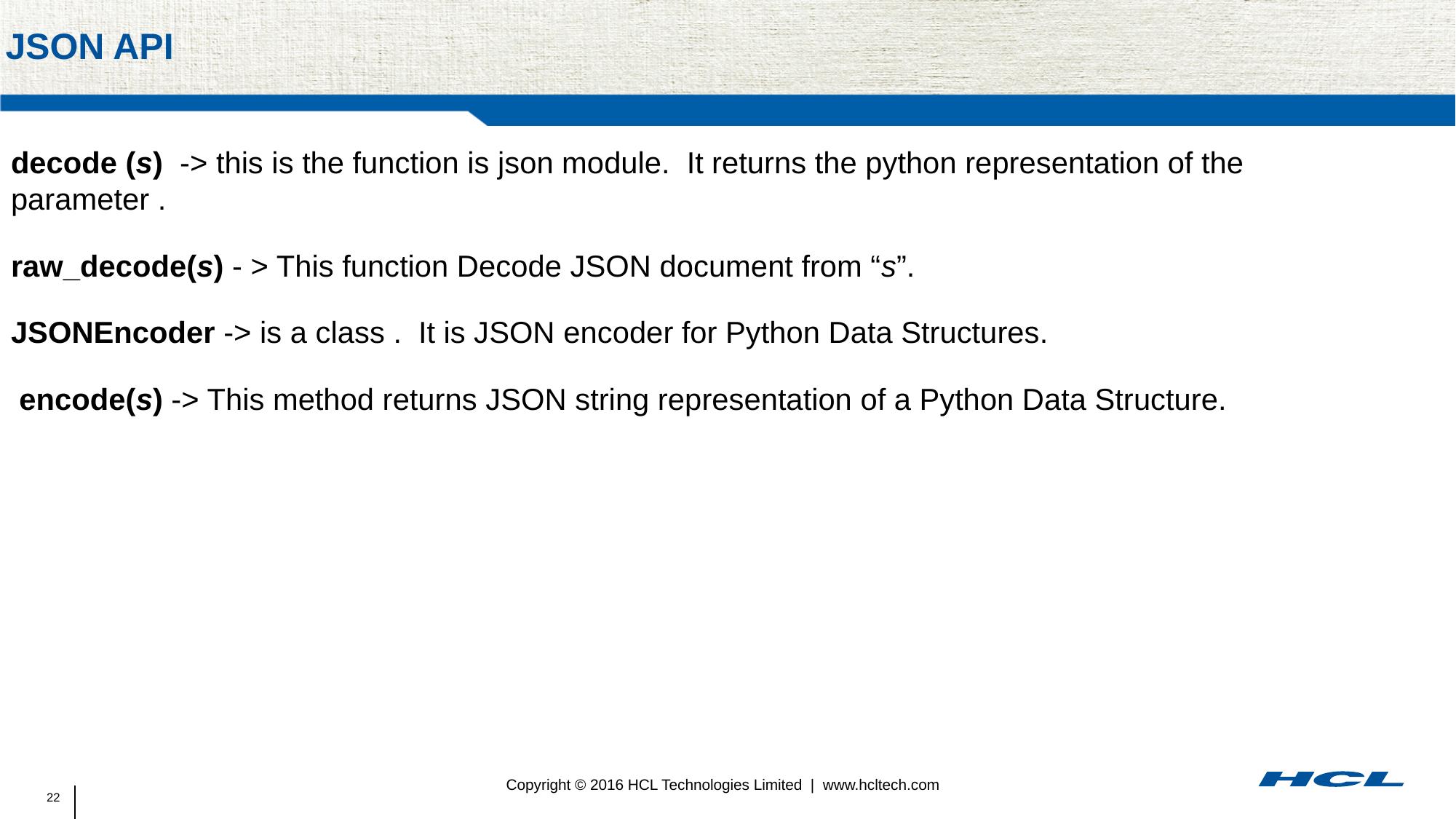

# Json API
decode (s)  -> this is the function is json module.  It returns the python representation of the parameter .
raw_decode(s) - > This function Decode JSON document from “s”.
JSONEncoder -> is a class .  It is JSON encoder for Python Data Structures.
 encode(s) -> This method returns JSON string representation of a Python Data Structure.